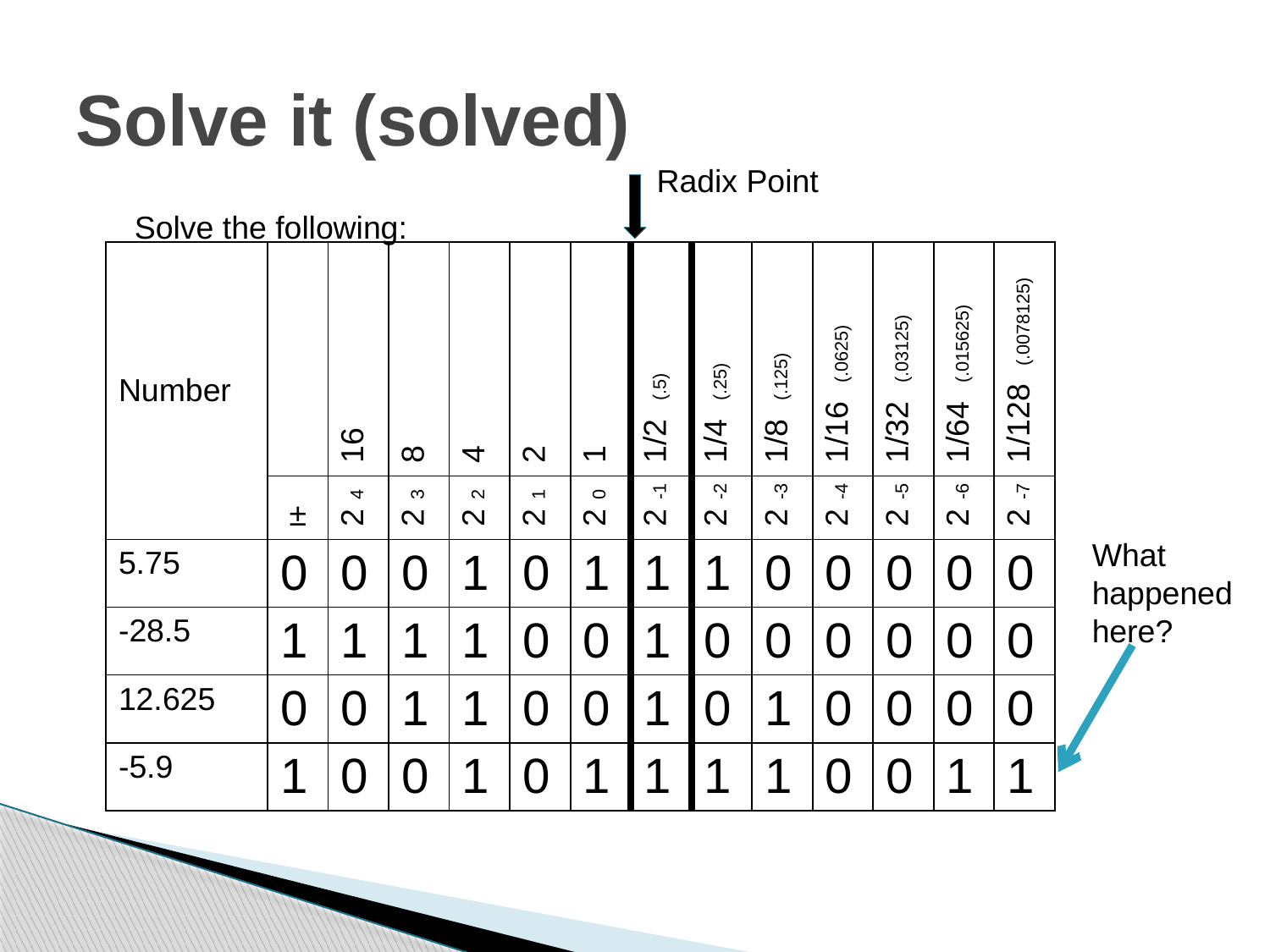

# Solve it (solved)
Radix Point

Solve the following:
| Number |  | 16 | 8 | 4 | 2 | 1 | 1/2 (.5) | 1/4 (.25) | 1/8 (.125) | 1/16 (.0625) | 1/32 (.03125) | 1/64 (.015625) | 1/128 (.0078125) |
| --- | --- | --- | --- | --- | --- | --- | --- | --- | --- | --- | --- | --- | --- |
|  | ± | 24 | 23 | 22 | 21 | 20 | 2-1 | 2-2 | 2-3 | 2-4 | 2-5 | 2-6 | 2-7 |
| 5.75 | 0 | 0 | 0 | 1 | 0 | 1 | 1 | 1 | 0 | 0 | 0 | 0 | 0 |
| -28.5 | 1 | 1 | 1 | 1 | 0 | 0 | 1 | 0 | 0 | 0 | 0 | 0 | 0 |
| 12.625 | 0 | 0 | 1 | 1 | 0 | 0 | 1 | 0 | 1 | 0 | 0 | 0 | 0 |
| -5.9 | 1 | 0 | 0 | 1 | 0 | 1 | 1 | 1 | 1 | 0 | 0 | 1 | 1 |
What happened here?